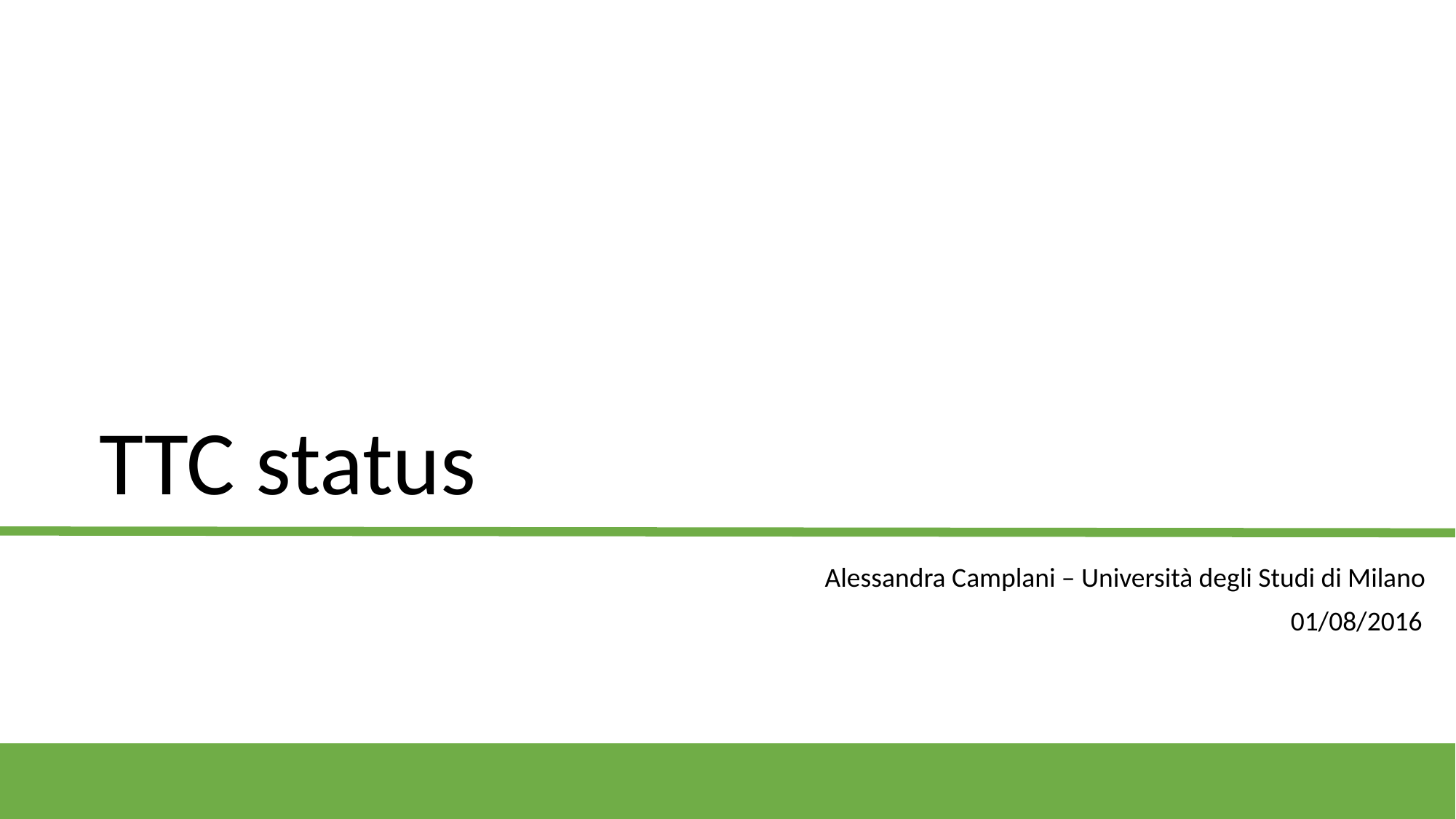

# TTC status
Alessandra Camplani – Università degli Studi di Milano
01/08/2016